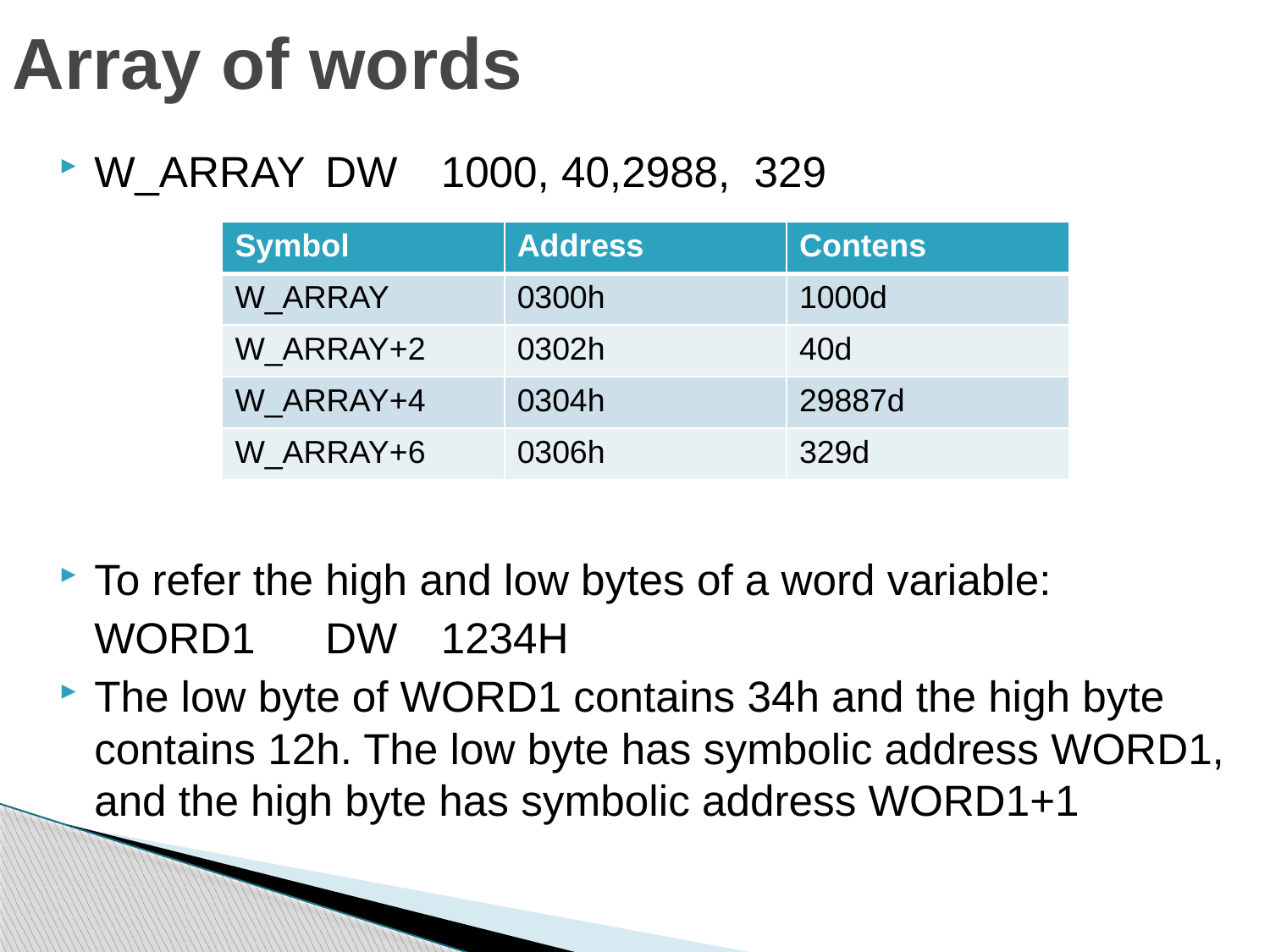

# Array of words
W_ARRAY	DW		1000, 40,2988,  329

To refer the high and low bytes of a word variable:
		WORD1	DW	1234H
The low byte of WORD1 contains 34h and the high byte contains 12h. The low byte has symbolic address WORD1, and the high byte has symbolic address WORD1+1
| Symbol | Address | Contens |
| --- | --- | --- |
| W\_ARRAY | 0300h | 1000d |
| W\_ARRAY+2 | 0302h | 40d |
| W\_ARRAY+4 | 0304h | 29887d |
| W\_ARRAY+6 | 0306h | 329d |